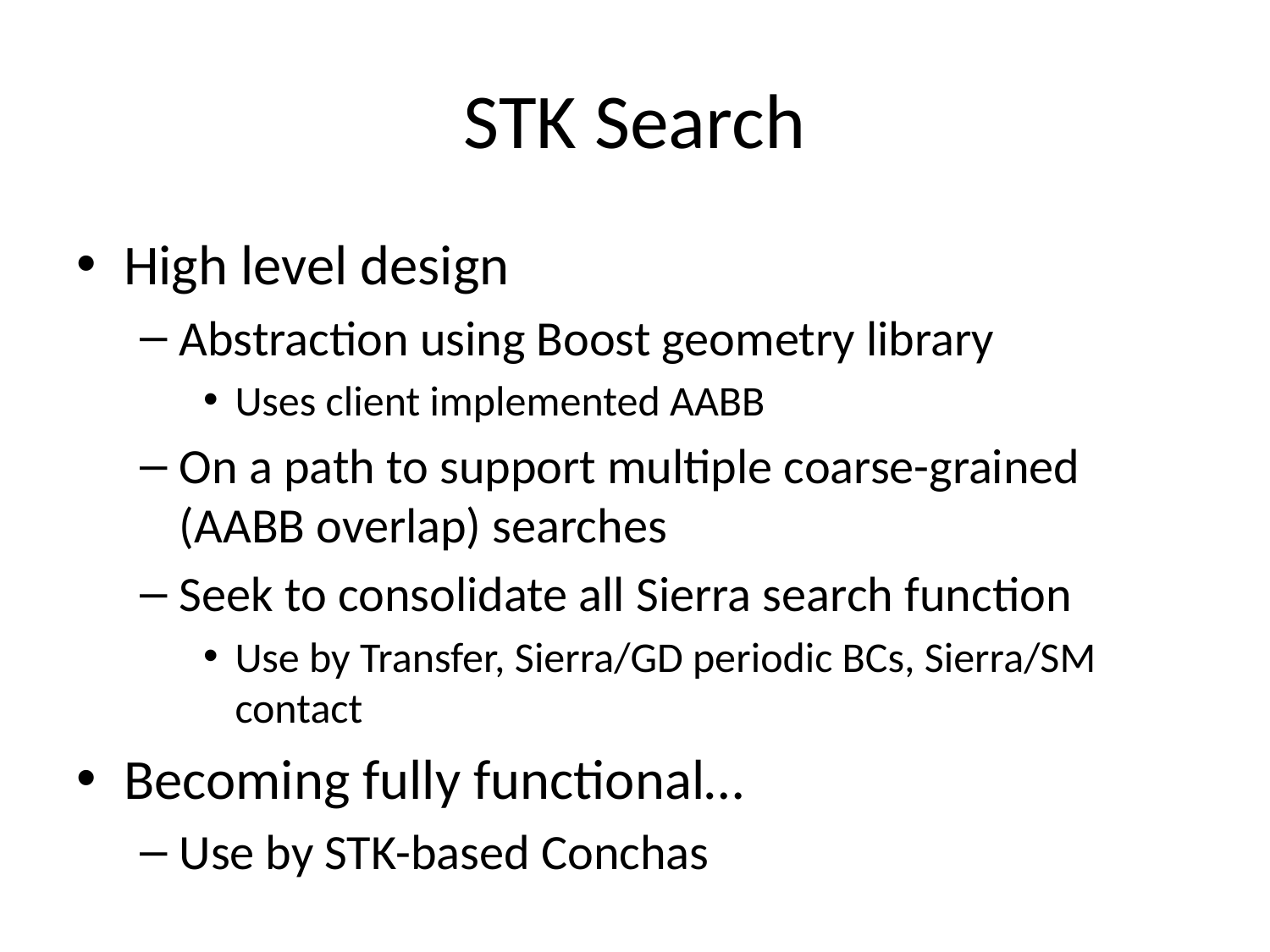

# STK Search
High level design
Abstraction using Boost geometry library
Uses client implemented AABB
On a path to support multiple coarse-grained (AABB overlap) searches
Seek to consolidate all Sierra search function
Use by Transfer, Sierra/GD periodic BCs, Sierra/SM contact
Becoming fully functional…
Use by STK-based Conchas